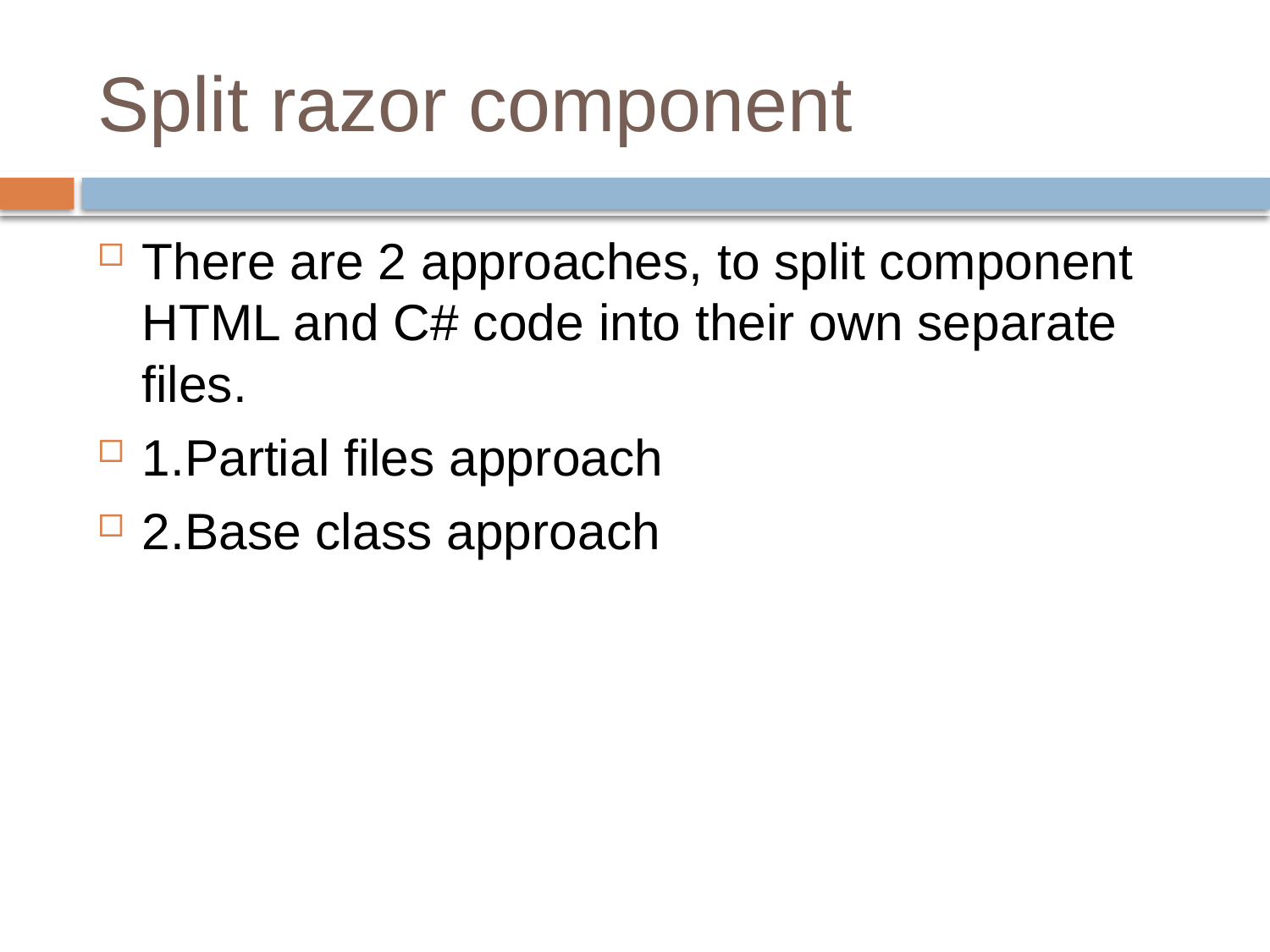

# Split razor component
There are 2 approaches, to split component HTML and C# code into their own separate files.
1.Partial files approach
2.Base class approach